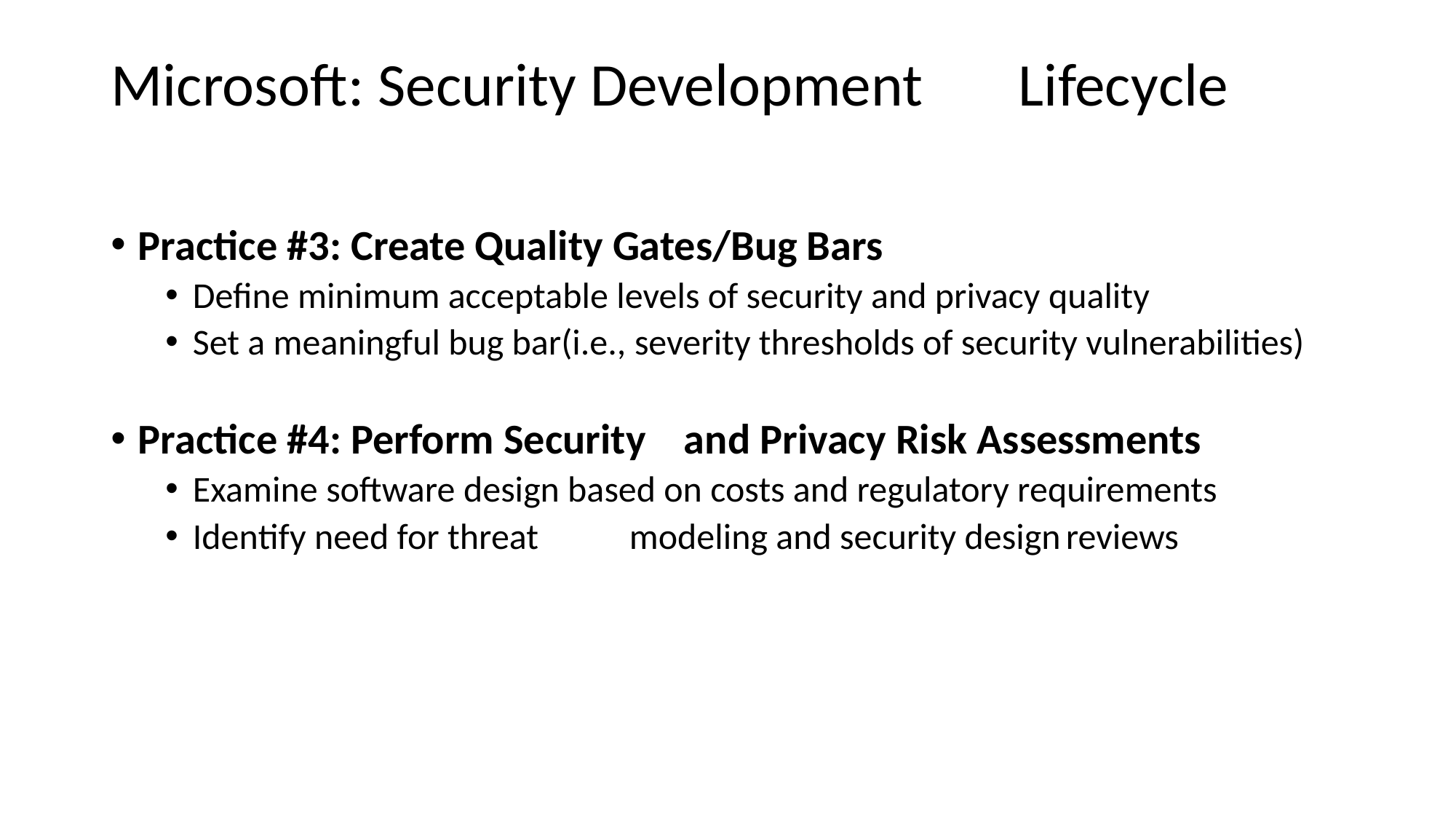

# Microsoft: Security Development	 Lifecycle
Practice #3: Create Quality Gates/Bug Bars
Define minimum acceptable levels of security and privacy quality
Set a meaningful bug bar(i.e., severity thresholds of security vulnerabilities)
Practice #4: Perform Security	and Privacy Risk Assessments
Examine software design based on costs and regulatory requirements
Identify need for threat	modeling and security design	reviews